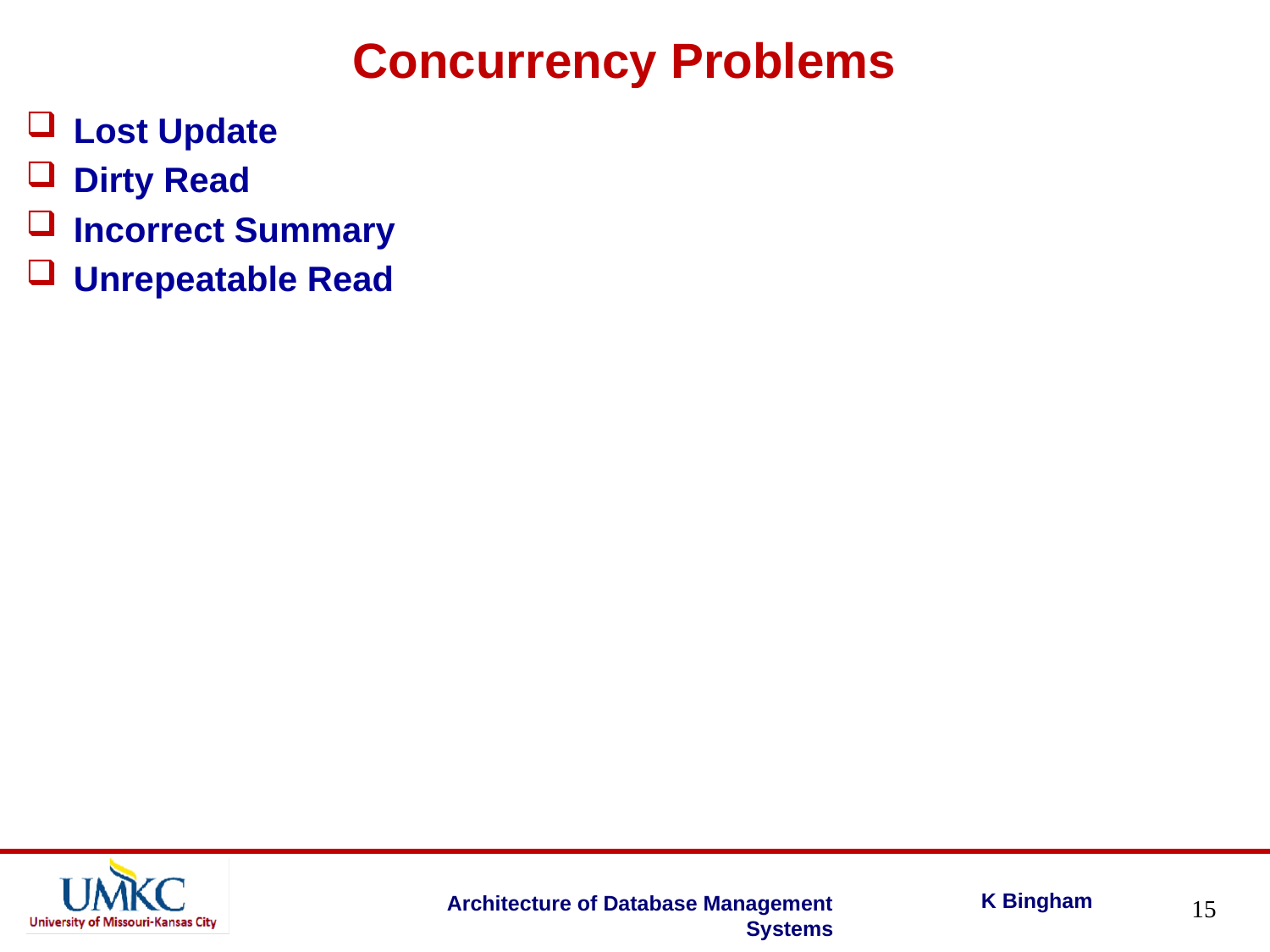

Concurrency Problems
Lost Update
Dirty Read
Incorrect Summary
Unrepeatable Read
15